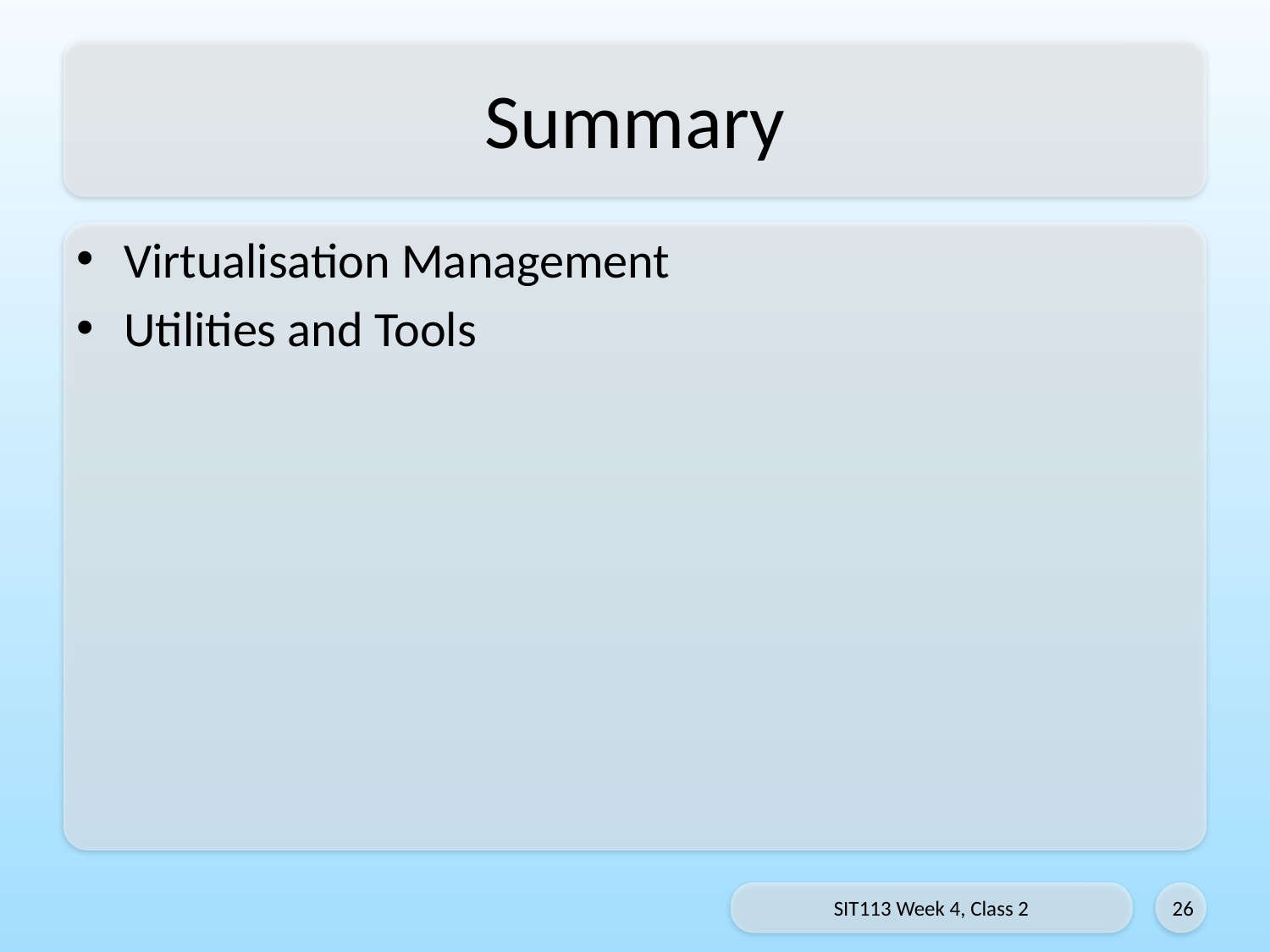

# Summary
Virtualisation Management
Utilities and Tools
SIT113 Week 4, Class 2
26